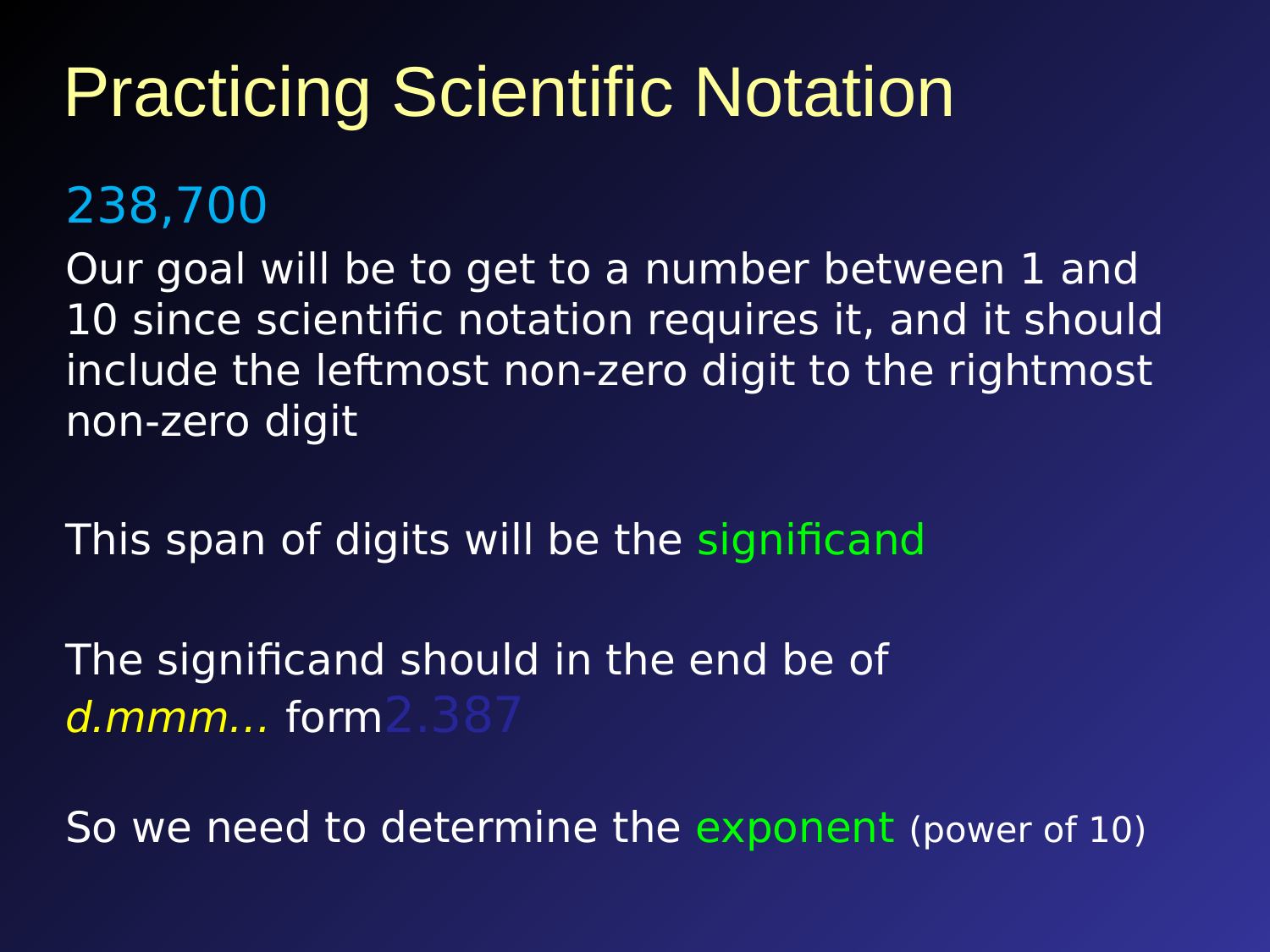

# Practicing Scientific Notation
238,700
Our goal will be to get to a number between 1 and 10 since scientific notation requires it, and it should include the leftmost non-zero digit to the rightmost non-zero digit

This span of digits will be the significand

The significand should in the end be of
d.mmm… form2.387

So we need to determine the exponent (power of 10)